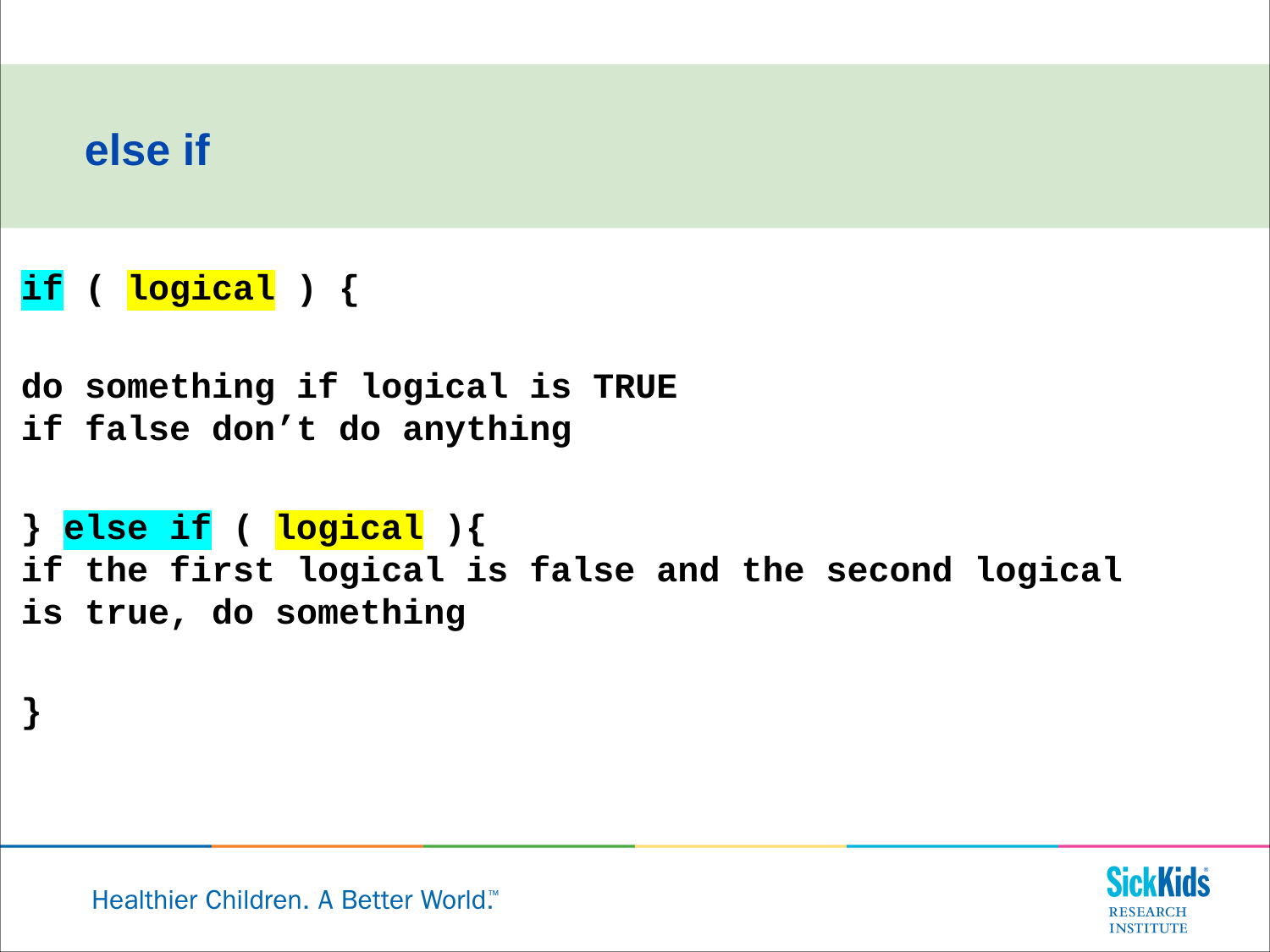

else if

if ( logical ) {
do something if logical is TRUE
if false don’t do anything
} else if ( logical ){
if the first logical is false and the second logical is true, do something
}

x